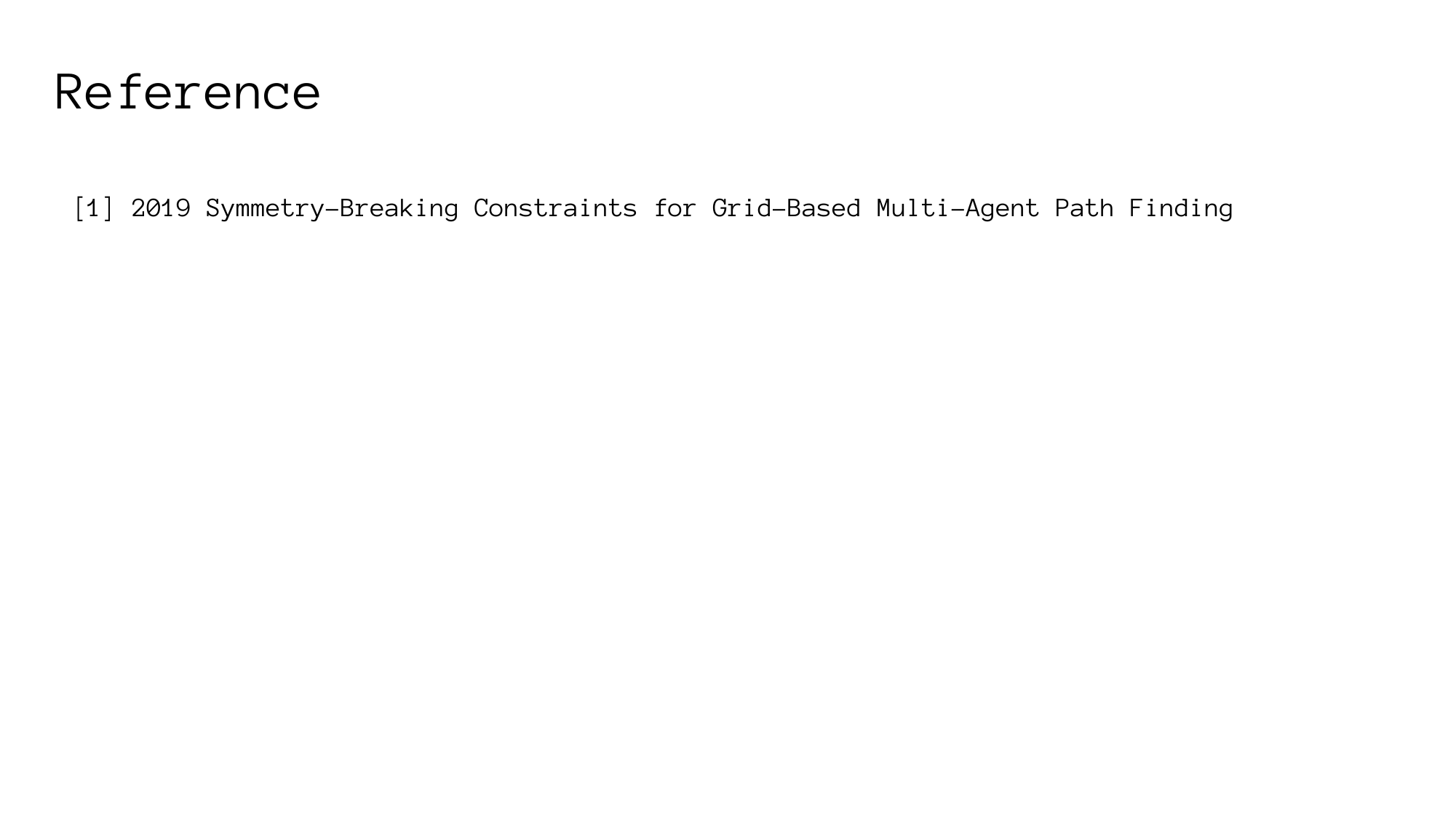

# Reference
[1] 2019 Symmetry-Breaking Constraints for Grid-Based Multi-Agent Path Finding